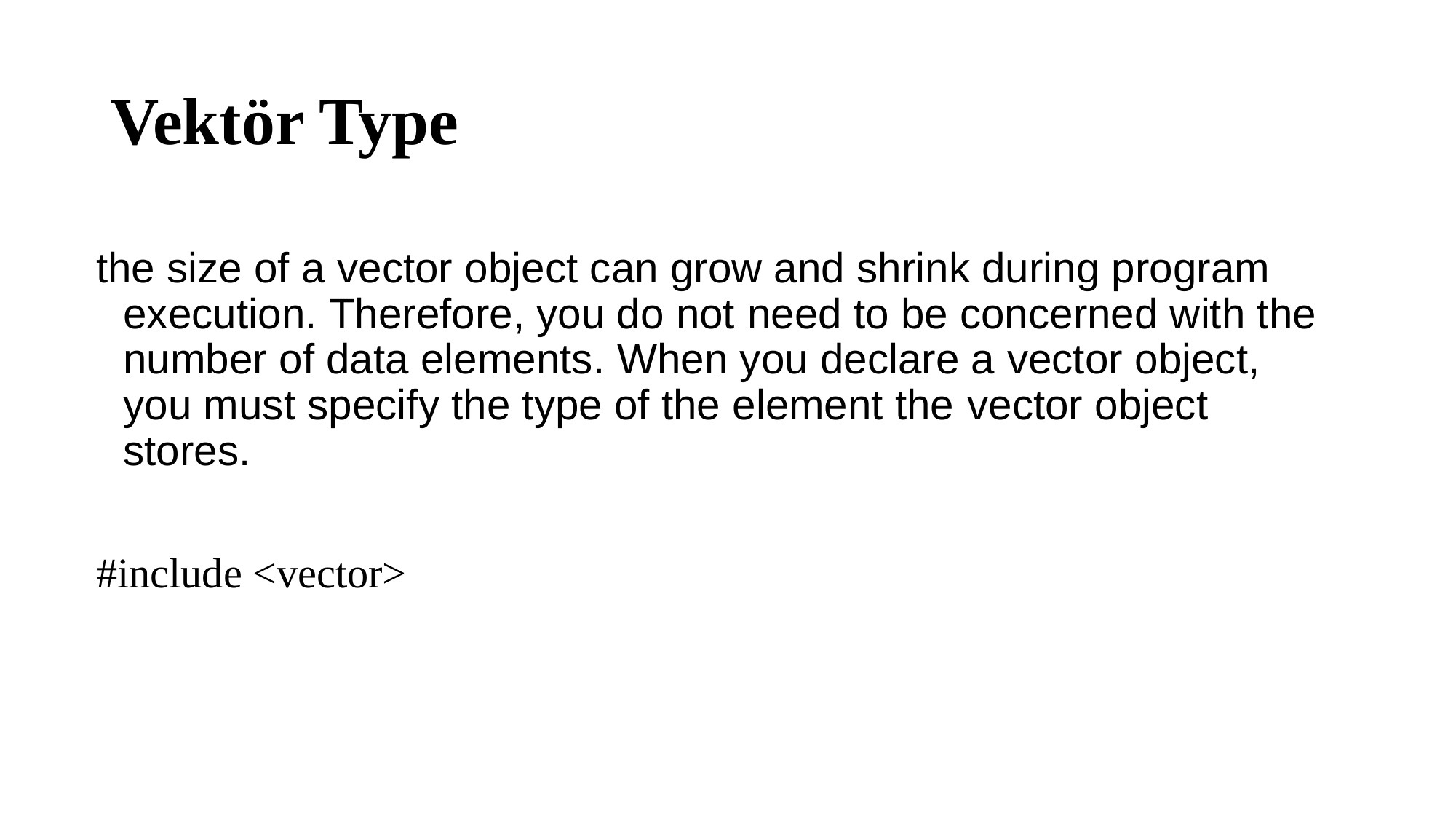

# Vektör Type

the size of a vector object can grow and shrink during program execution. Therefore, you do not need to be concerned with the number of data elements. When you declare a vector object, you must specify the type of the element the vector object stores.

#include <vector>